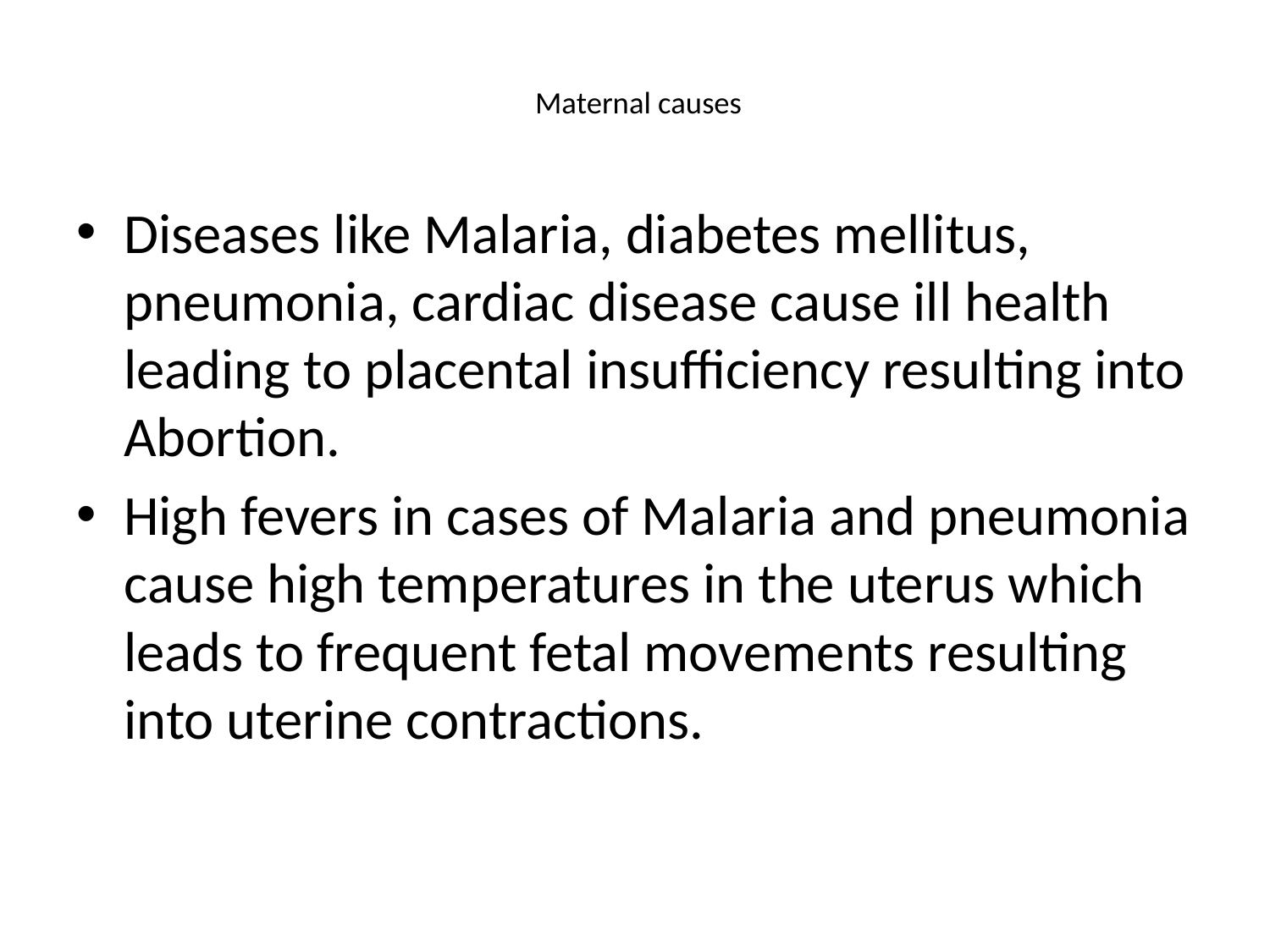

# Maternal causes
Diseases like Malaria, diabetes mellitus, pneumonia, cardiac disease cause ill health leading to placental insufficiency resulting into Abortion.
High fevers in cases of Malaria and pneumonia cause high temperatures in the uterus which leads to frequent fetal movements resulting into uterine contractions.